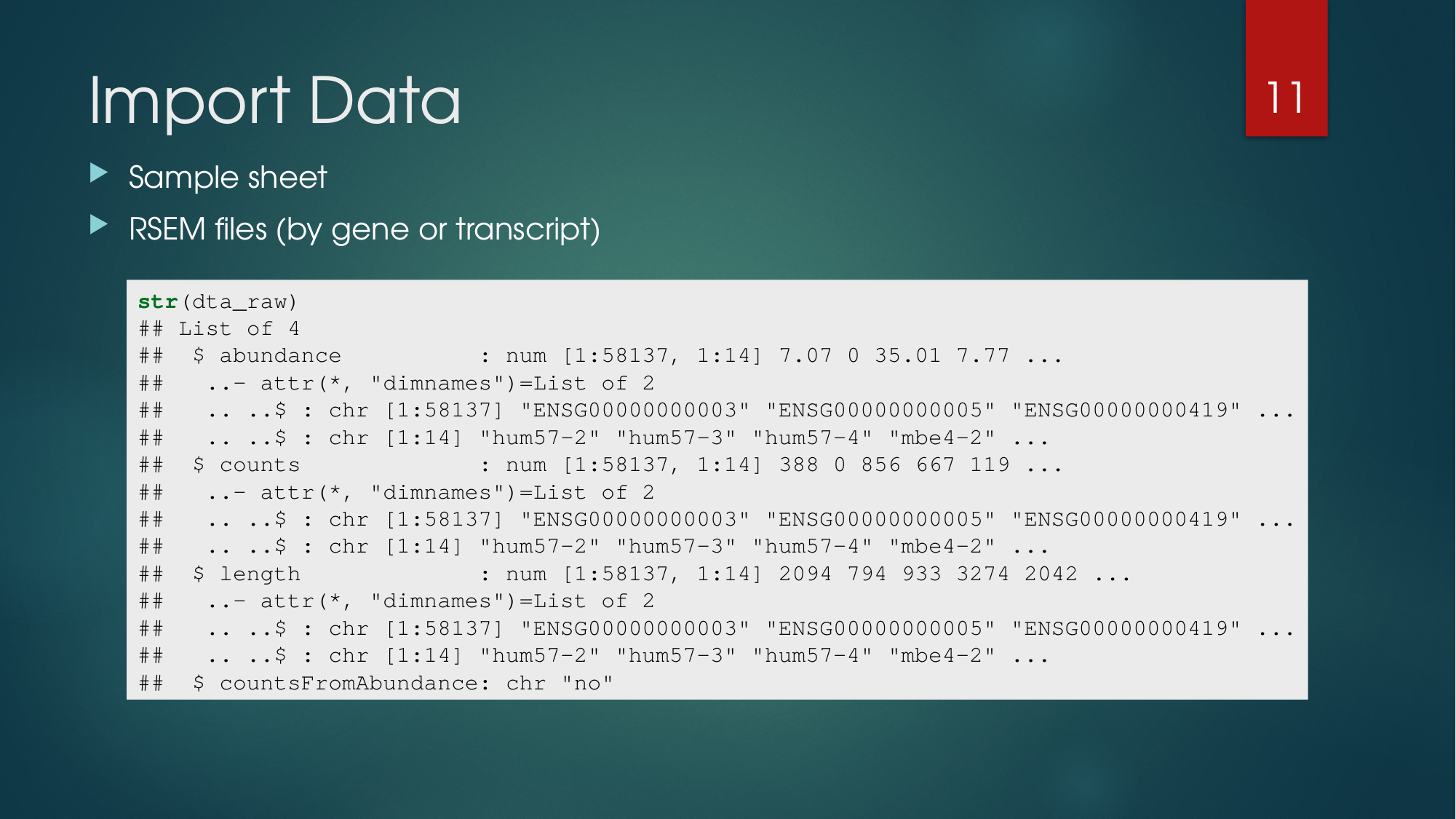

11
# Import Data
Sample sheet
RSEM files (by gene or transcript)

str(dta_raw)
## List of 4
##  $ abundance          : num [1:58137, 1:14] 7.07 0 35.01 7.77 ...
##   ..- attr(*, "dimnames")=List of 2
##   .. ..$ : chr [1:58137] "ENSG00000000003" "ENSG00000000005" "ENSG00000000419" ...
##   .. ..$ : chr [1:14] "hum57-2" "hum57-3" "hum57-4" "mbe4-2" ...
##  $ counts             : num [1:58137, 1:14] 388 0 856 667 119 ...
##   ..- attr(*, "dimnames")=List of 2
##   .. ..$ : chr [1:58137] "ENSG00000000003" "ENSG00000000005" "ENSG00000000419" ...
##   .. ..$ : chr [1:14] "hum57-2" "hum57-3" "hum57-4" "mbe4-2" ...
##  $ length             : num [1:58137, 1:14] 2094 794 933 3274 2042 ...
##   ..- attr(*, "dimnames")=List of 2
##   .. ..$ : chr [1:58137] "ENSG00000000003" "ENSG00000000005" "ENSG00000000419" ...
##   .. ..$ : chr [1:14] "hum57-2" "hum57-3" "hum57-4" "mbe4-2" ...
##  $ countsFromAbundance: chr "no"